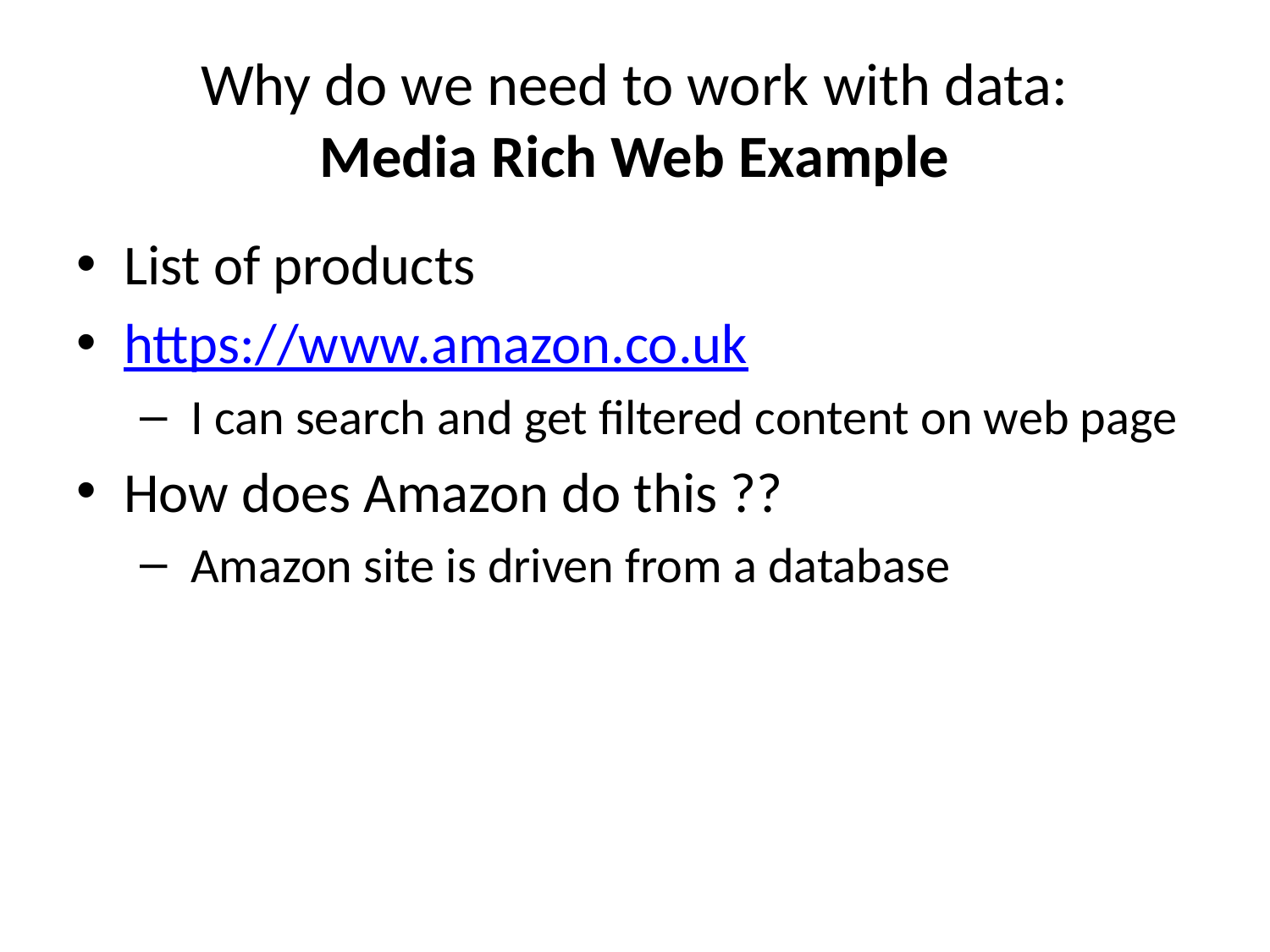

# Why do we need to work with data: Media Rich Web Example
List of products
https://www.amazon.co.uk
 I can search and get filtered content on web page
How does Amazon do this ??
 Amazon site is driven from a database